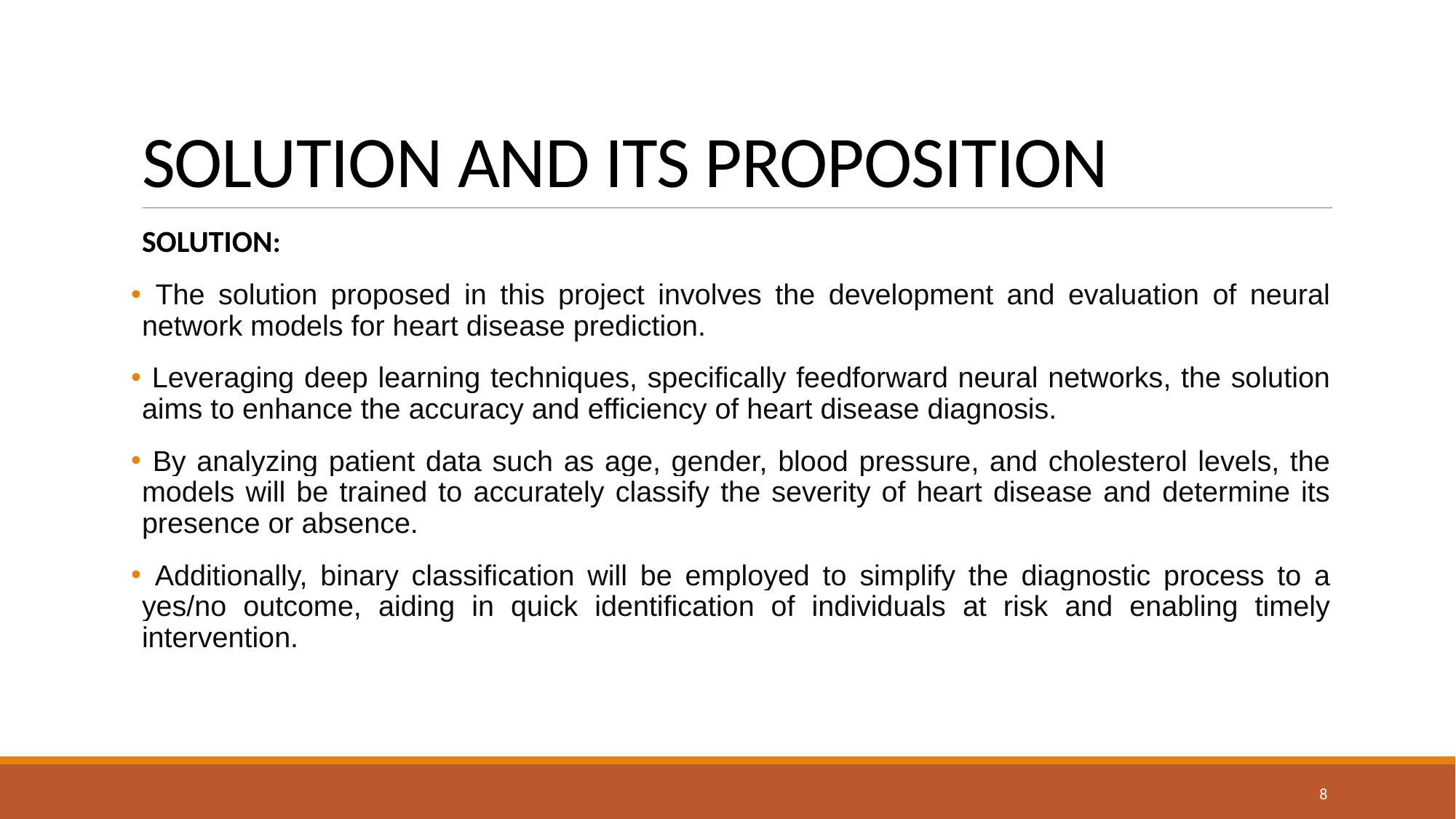

# SOLUTION AND ITS PROPOSITION
SOLUTION:
 The solution proposed in this project involves the development and evaluation of neural network models for heart disease prediction.
 Leveraging deep learning techniques, specifically feedforward neural networks, the solution aims to enhance the accuracy and efficiency of heart disease diagnosis.
 By analyzing patient data such as age, gender, blood pressure, and cholesterol levels, the models will be trained to accurately classify the severity of heart disease and determine its presence or absence.
 Additionally, binary classification will be employed to simplify the diagnostic process to a yes/no outcome, aiding in quick identification of individuals at risk and enabling timely intervention.
8